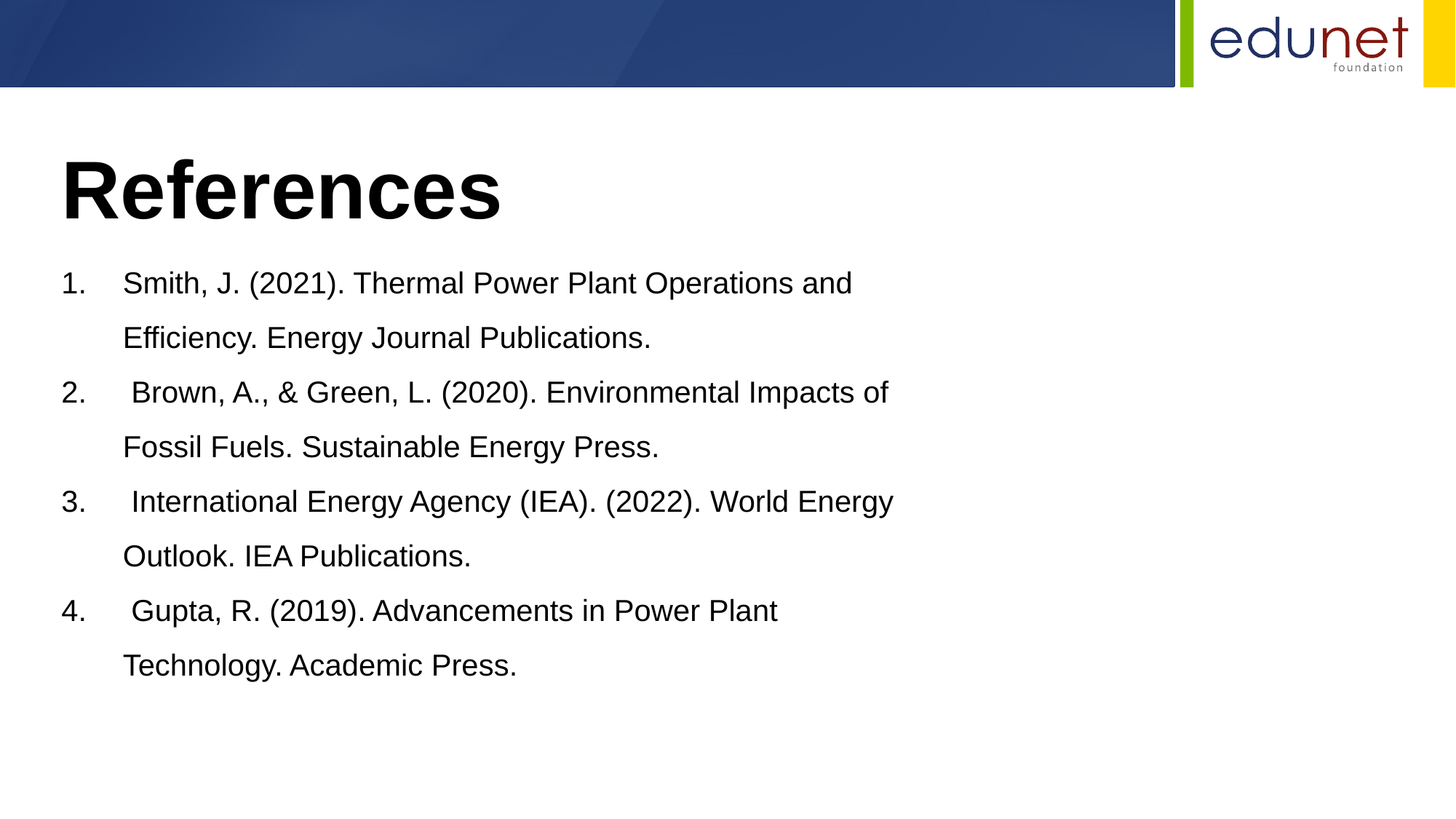

References
Smith, J. (2021). Thermal Power Plant Operations and Efficiency. Energy Journal Publications.
 Brown, A., & Green, L. (2020). Environmental Impacts of Fossil Fuels. Sustainable Energy Press.
 International Energy Agency (IEA). (2022). World Energy Outlook. IEA Publications.
 Gupta, R. (2019). Advancements in Power Plant Technology. Academic Press.